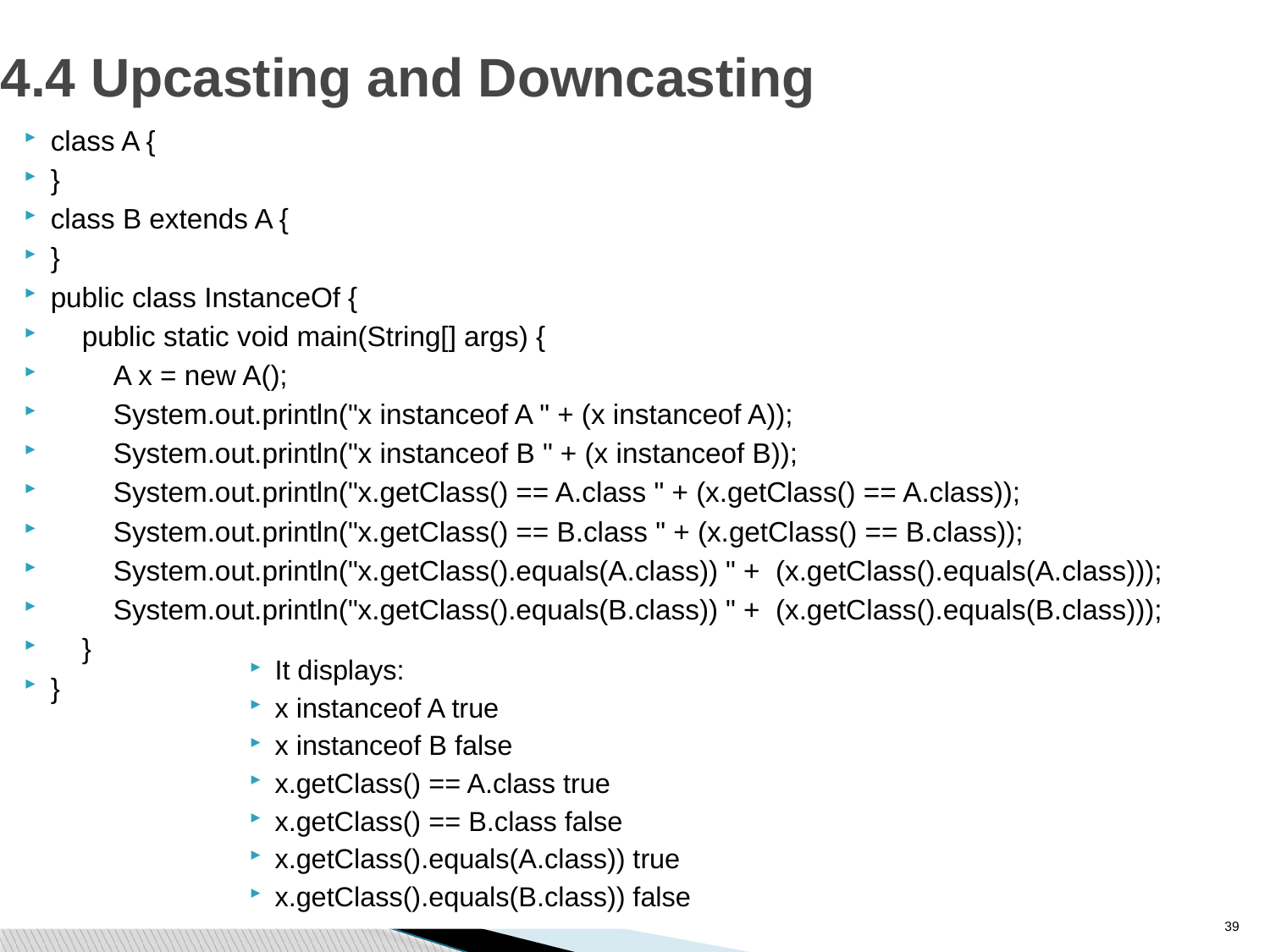

# 4.4 Upcasting and Downcasting
class A {
}
class B extends A {
}
public class InstanceOf {
    public static void main(String[] args) {
        A x = new A();
        System.out.println("x instanceof A " + (x instanceof A));
        System.out.println("x instanceof B " + (x instanceof B));
        System.out.println("x.getClass() == A.class " + (x.getClass() == A.class));
        System.out.println("x.getClass() == B.class " + (x.getClass() == B.class));
        System.out.println("x.getClass().equals(A.class)) " +  (x.getClass().equals(A.class)));
        System.out.println("x.getClass().equals(B.class)) " +  (x.getClass().equals(B.class)));
    }
}

It displays:
x instanceof A true
x instanceof B false
x.getClass() == A.class true
x.getClass() == B.class false
x.getClass().equals(A.class)) true
x.getClass().equals(B.class)) false

39